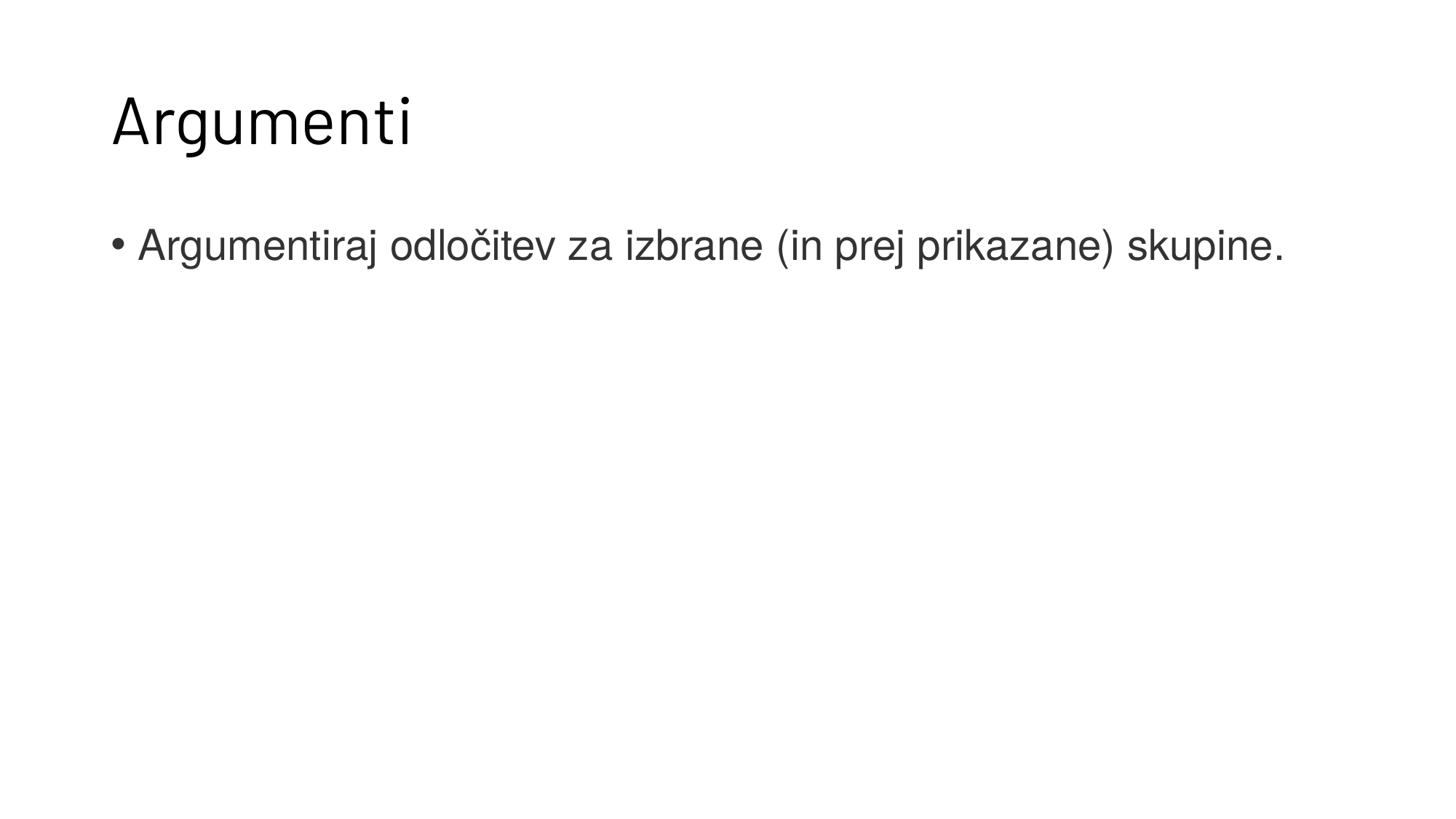

# Argumenti
Argumentiraj odločitev za izbrane (in prej prikazane) skupine.